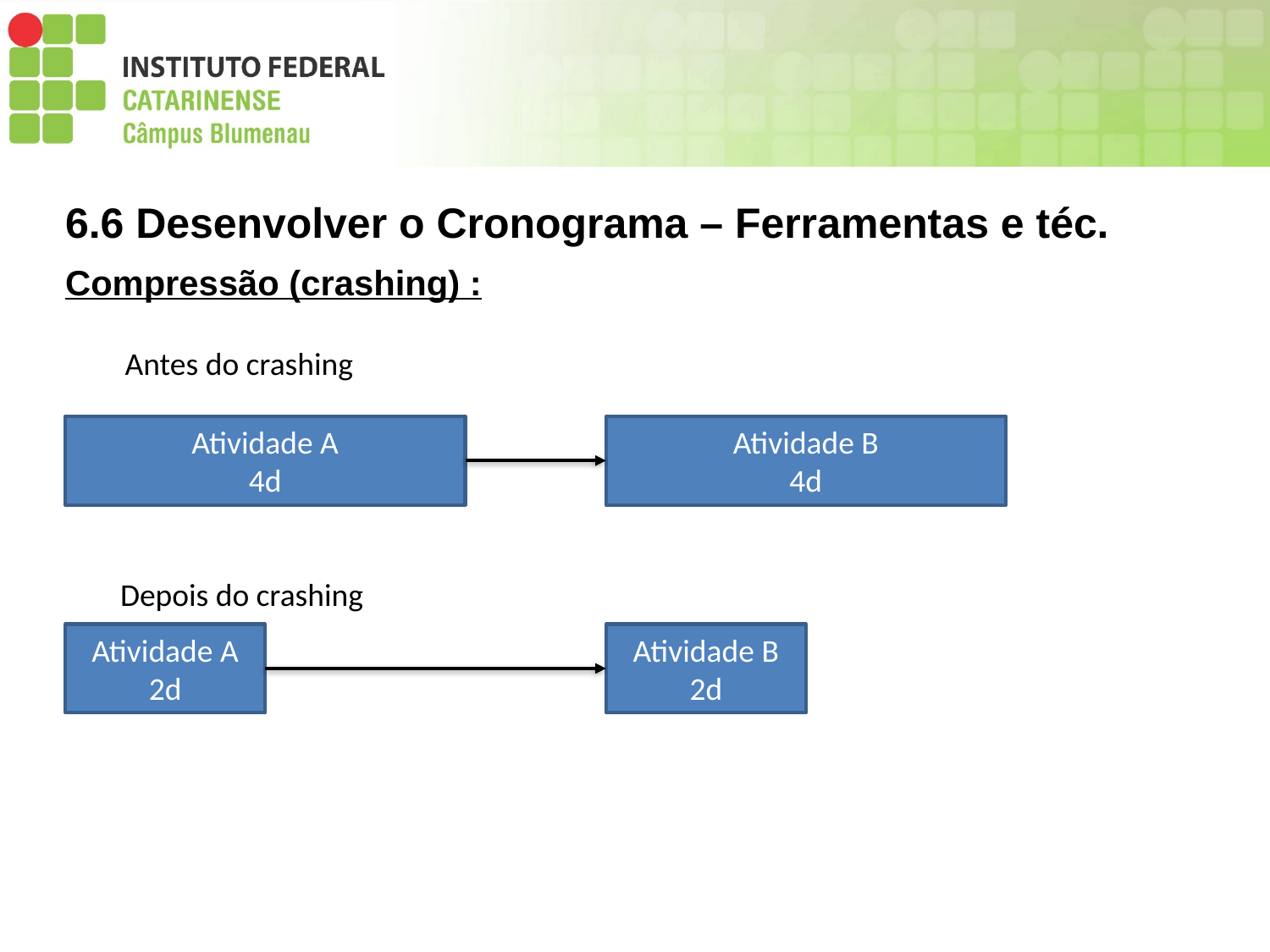

6.6 Desenvolver o Cronograma – Ferramentas e téc.
Compressão (crashing) :
Antes do crashing
Atividade A
4d
Atividade B
4d
Depois do crashing
Atividade A
2d
Atividade B 2d